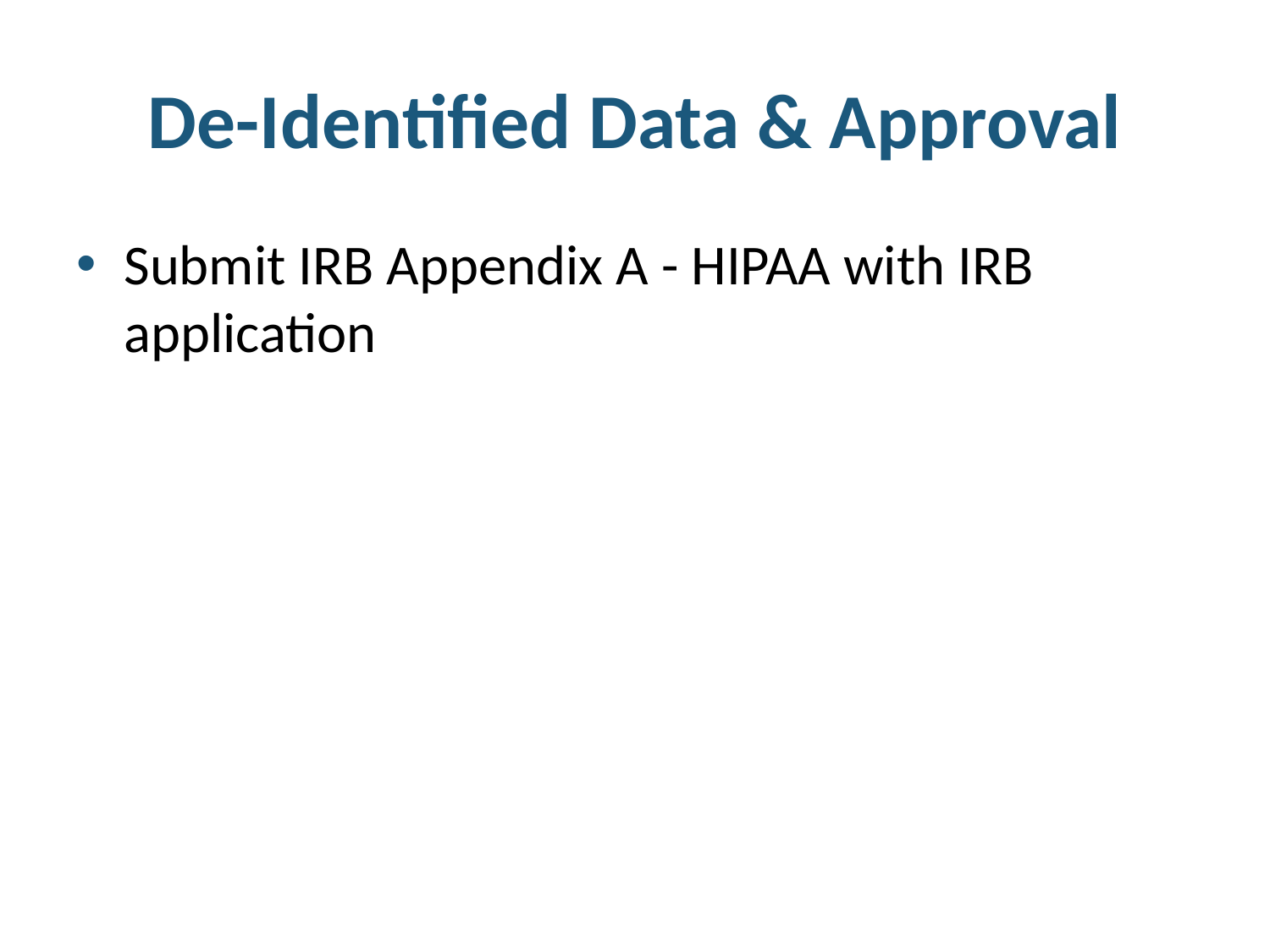

# De-Identified Data & Approval
Submit IRB Appendix A - HIPAA with IRB application